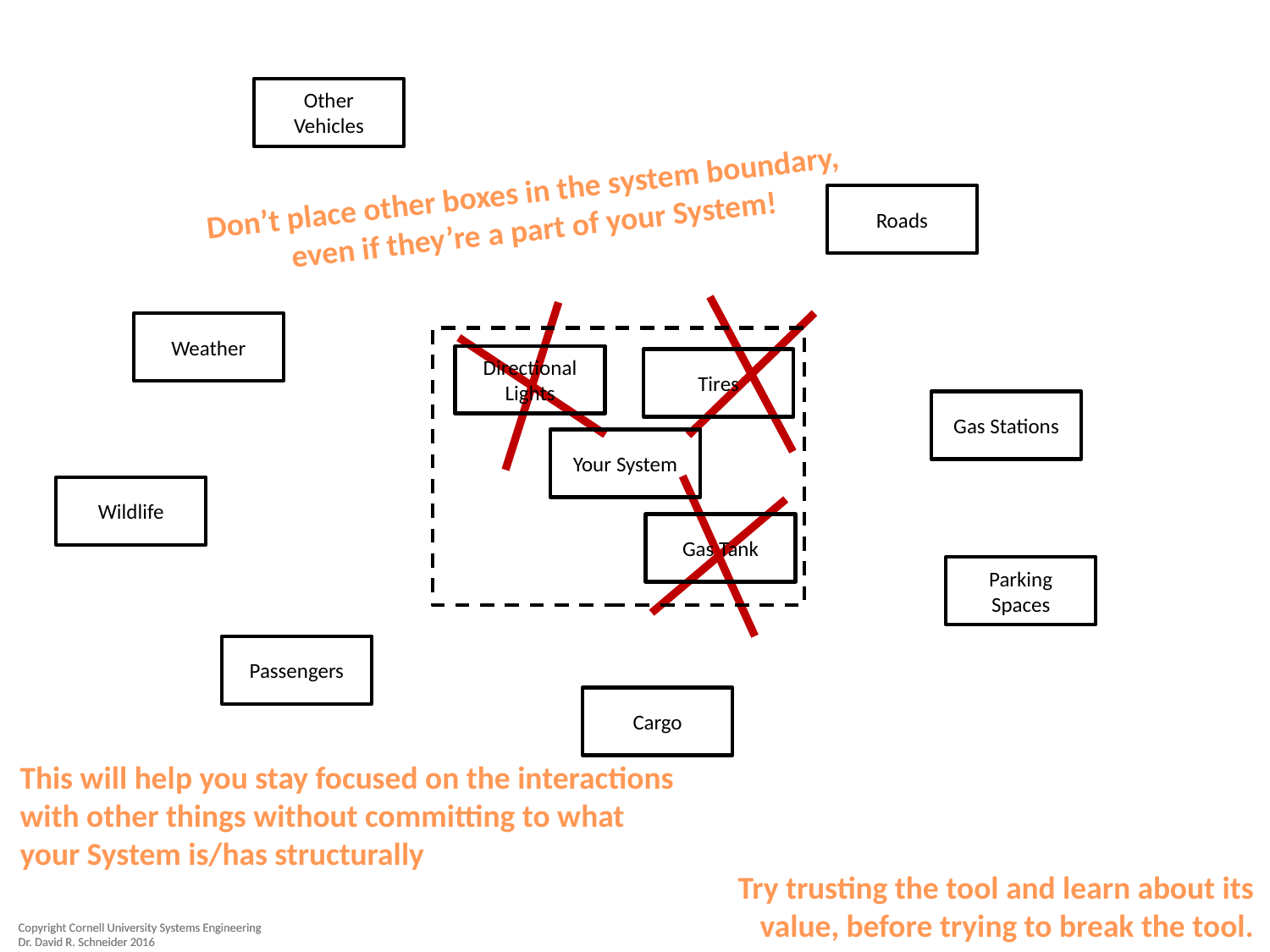

Other Vehicles
Don’t place other boxes in the system boundary,
even if they’re a part of your System!
Roads
Weather

Directional Lights
Tires
Gas Stations
Your System
Wildlife
Gas Tank
Parking Spaces
Passengers
Cargo
This will help you stay focused on the interactions with other things without committing to what your System is/has structurally
Try trusting the tool and learn about its value, before trying to break the tool.